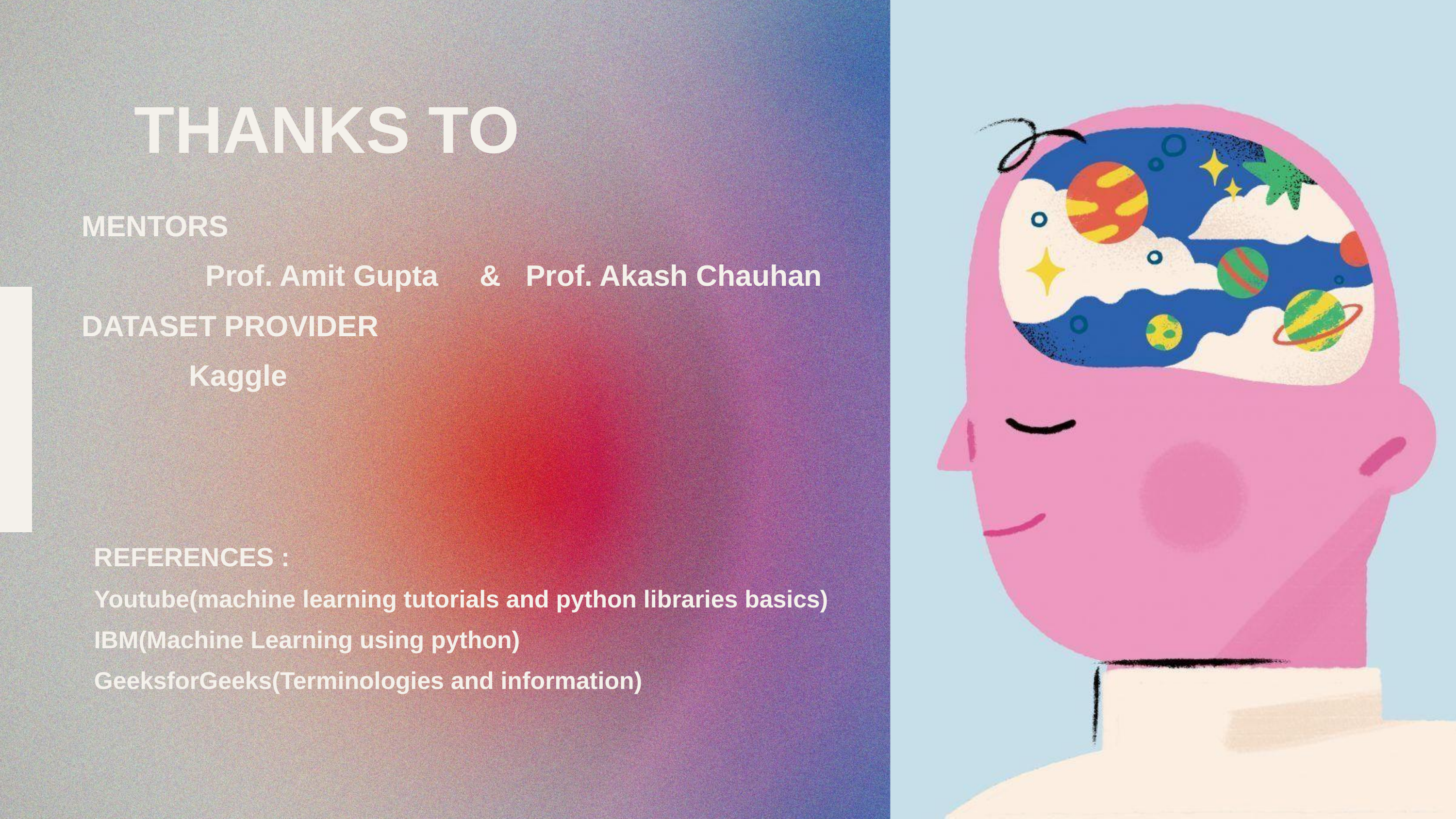

THANKS TO
MENTORS
               Prof. Amit Gupta     &   Prof. Akash Chauhan

DATASET PROVIDER
             Kaggle

REFERENCES :
Youtube(machine learning tutorials and python libraries basics)
IBM(Machine Learning using python)
GeeksforGeeks(Terminologies and information)